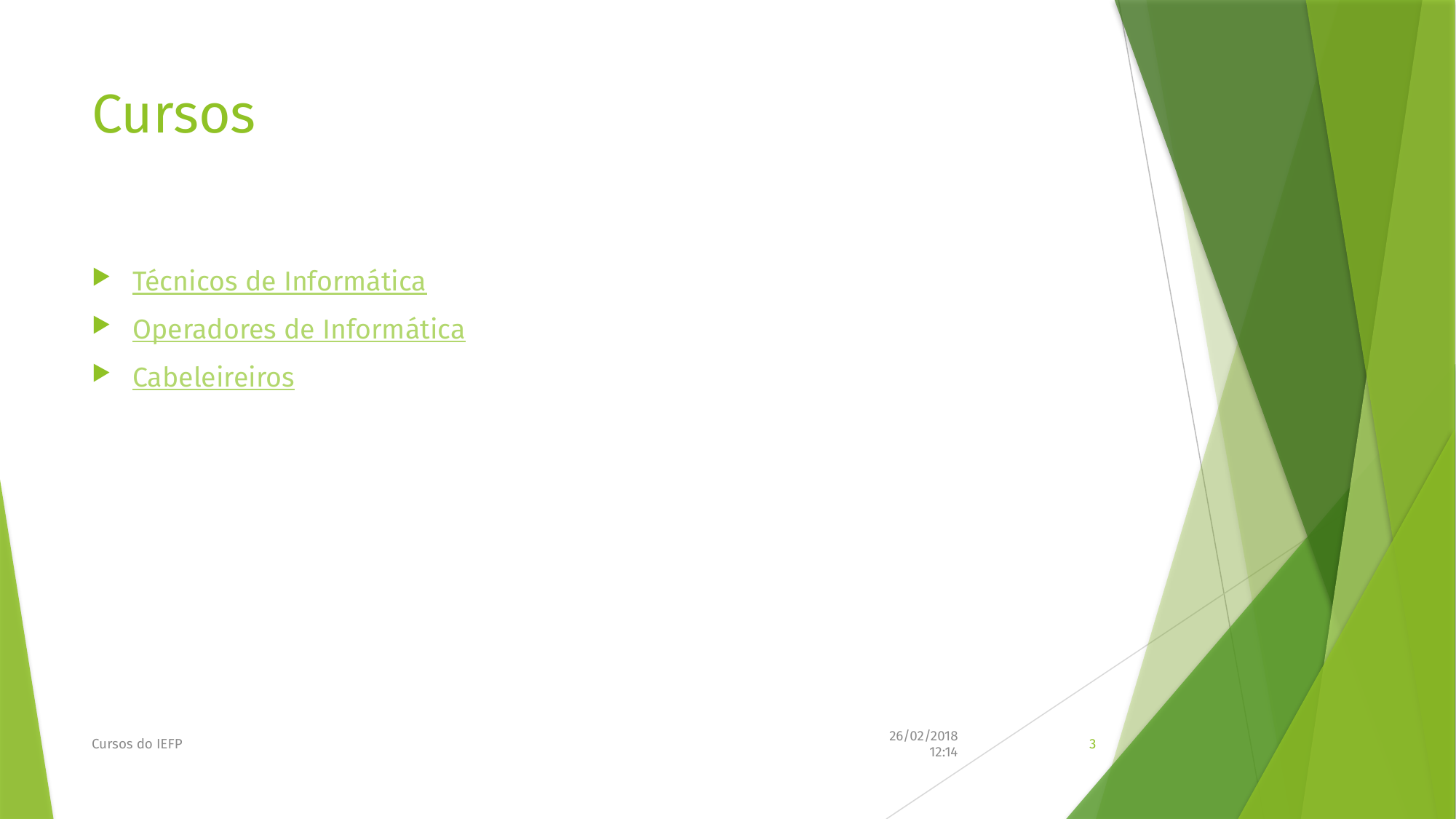

# Cursos
Técnicos de Informática
Operadores de Informática
Cabeleireiros
Cursos do IEFP
26/02/2018 12:14
3